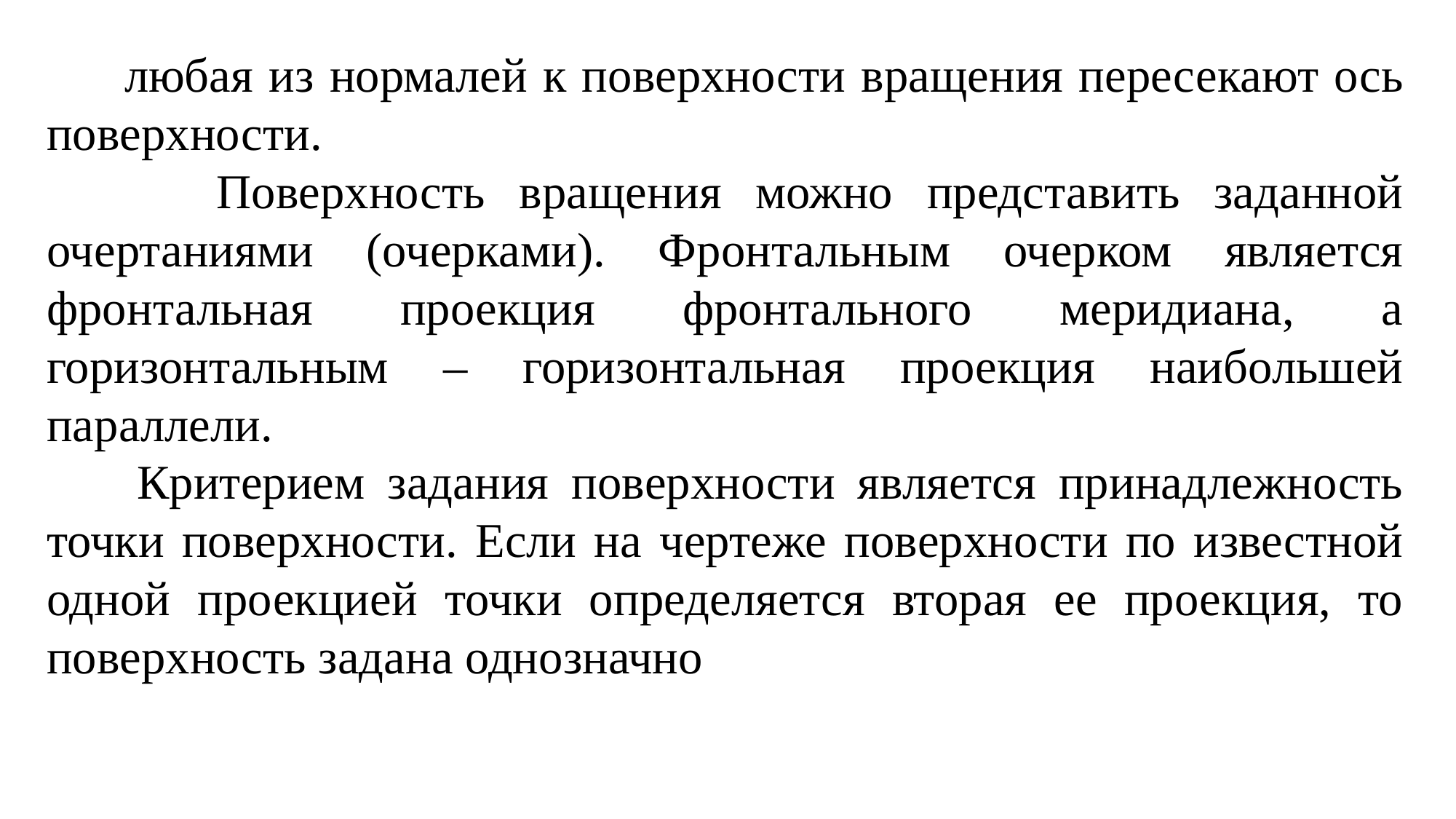

любая из нормалей к поверхности вращения пересекают ось поверхности.
     Поверхность вращения можно представить заданной очертаниями (очерками). Фронтальным очерком является фронтальная проекция фронтального меридиана, а горизонтальным – горизонтальная проекция наибольшей параллели.
    Критерием задания поверхности является принадлежность точки поверхности. Если на чертеже поверхности по известной одной проекцией точки определяется вторая ее проекция, то поверхность задана однозначно